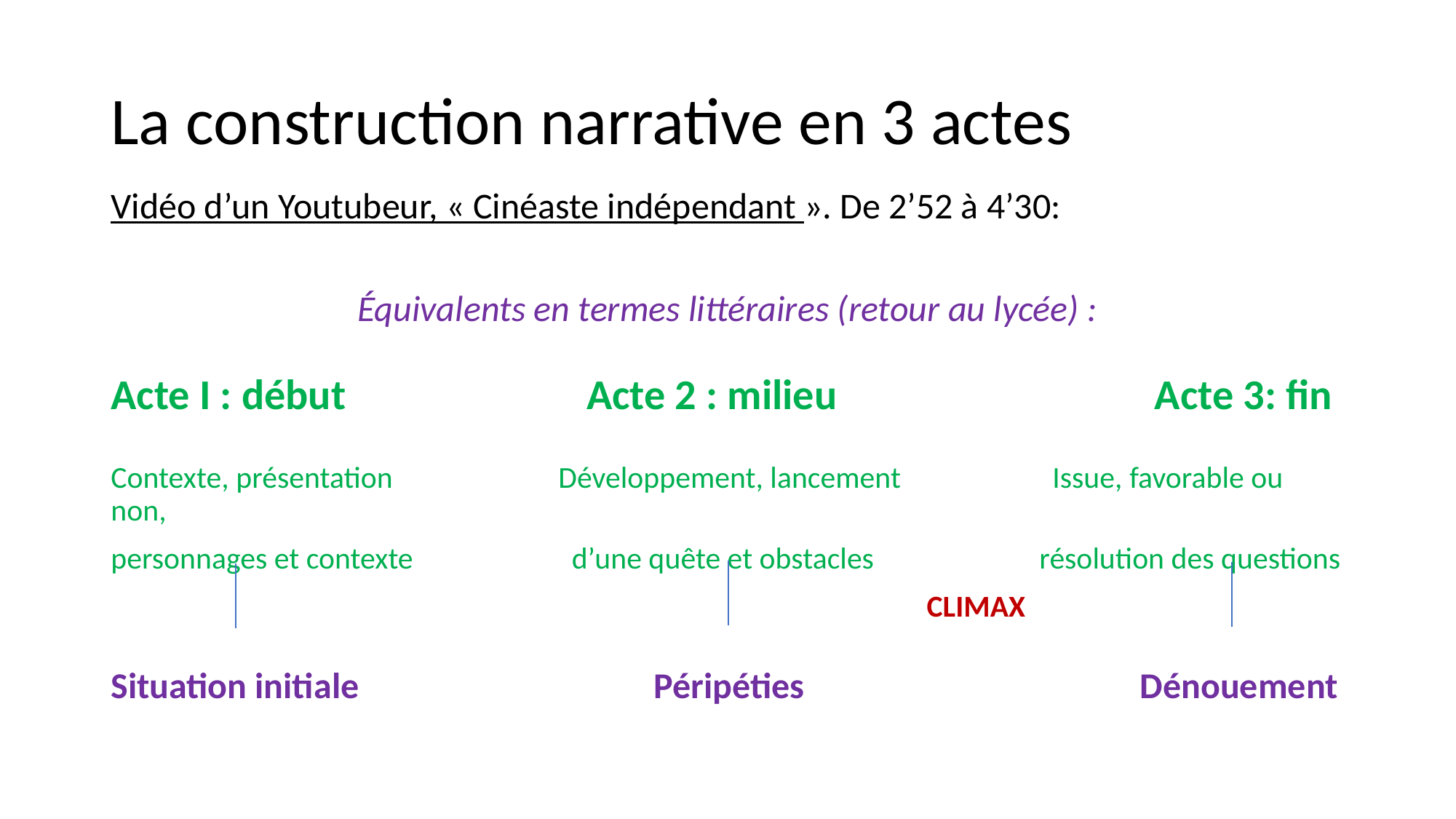

# La construction narrative en 3 actes
Vidéo d’un Youtubeur, « Cinéaste indépendant ». De 2’52 à 4’30:

Équivalents en termes littéraires (retour au lycée) :

Acte I : début                         Acte 2 : milieu                                 Acte 3: fin

Contexte, présentation                        Développement, lancement                      Issue, favorable ou non,
personnages et contexte                       d’une quête et obstacles                        résolution des questions
                                                                                                                      CLIMAX

Situation initiale                                    Péripéties                                         Dénouement